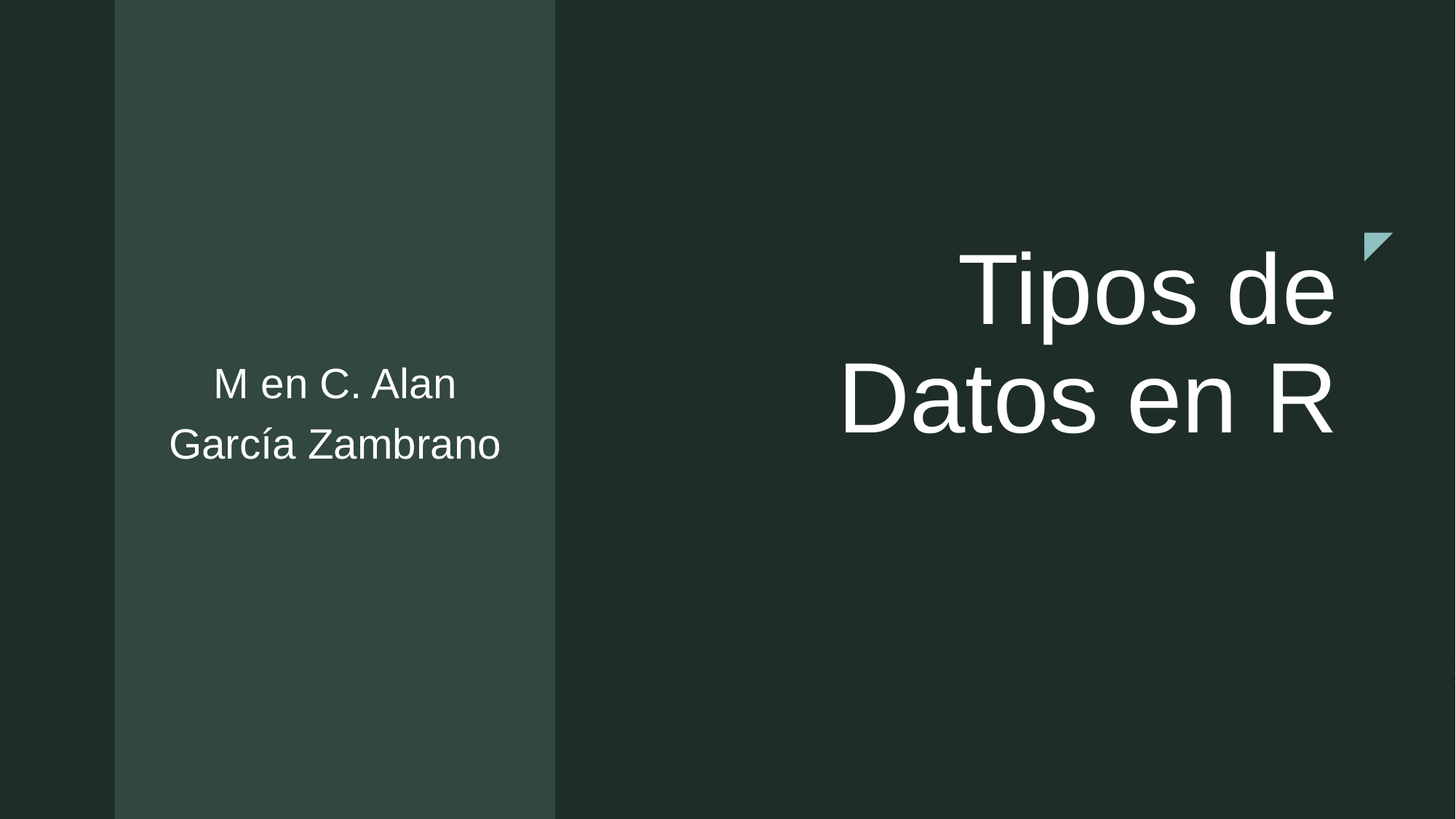

M en C. Alan García Zambrano
# Tipos de Datos en R